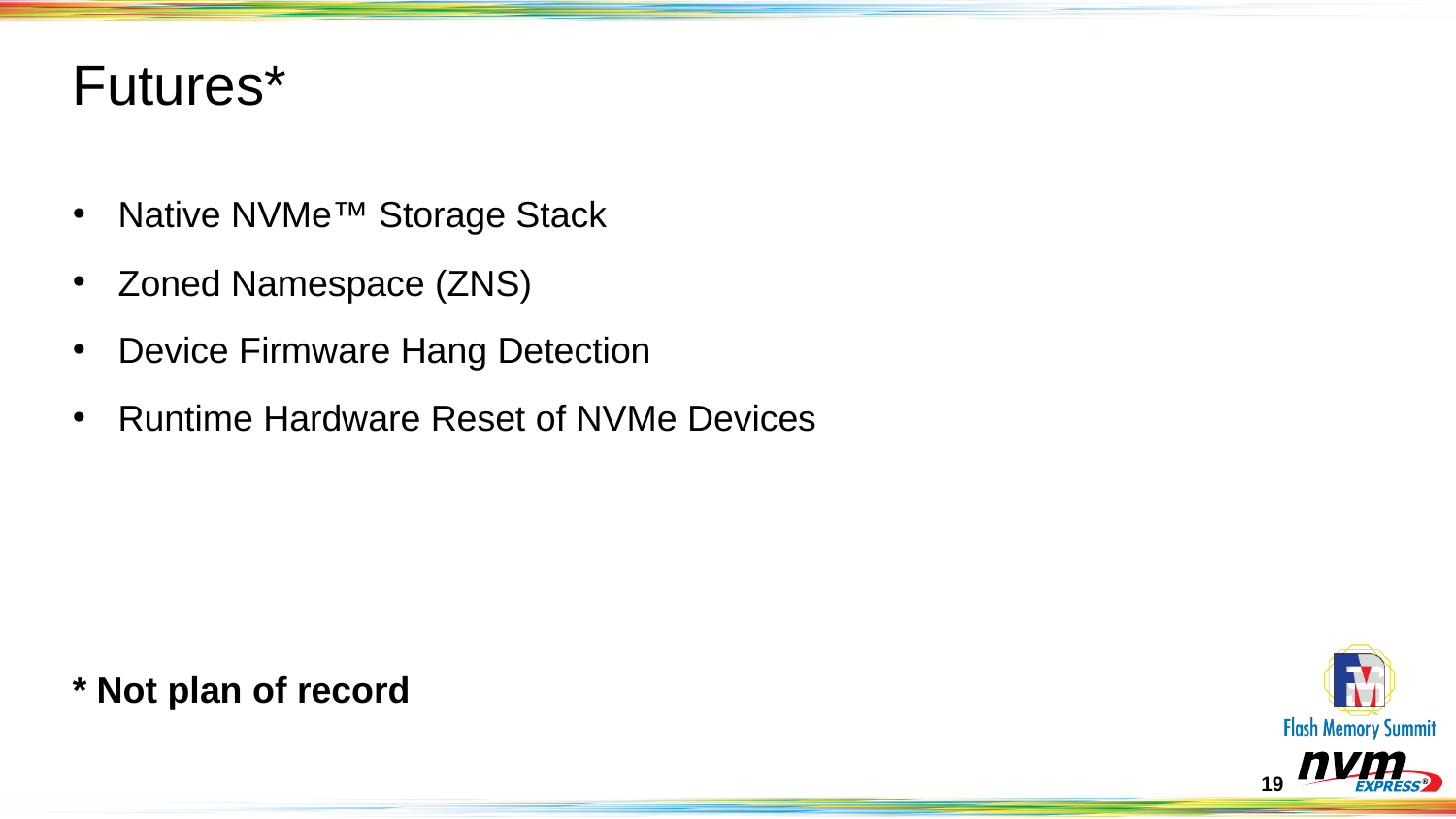

# Futures*
Native NVMe™ Storage Stack
Zoned Namespace (ZNS)
Device Firmware Hang Detection
Runtime Hardware Reset of NVMe Devices

* Not plan of record